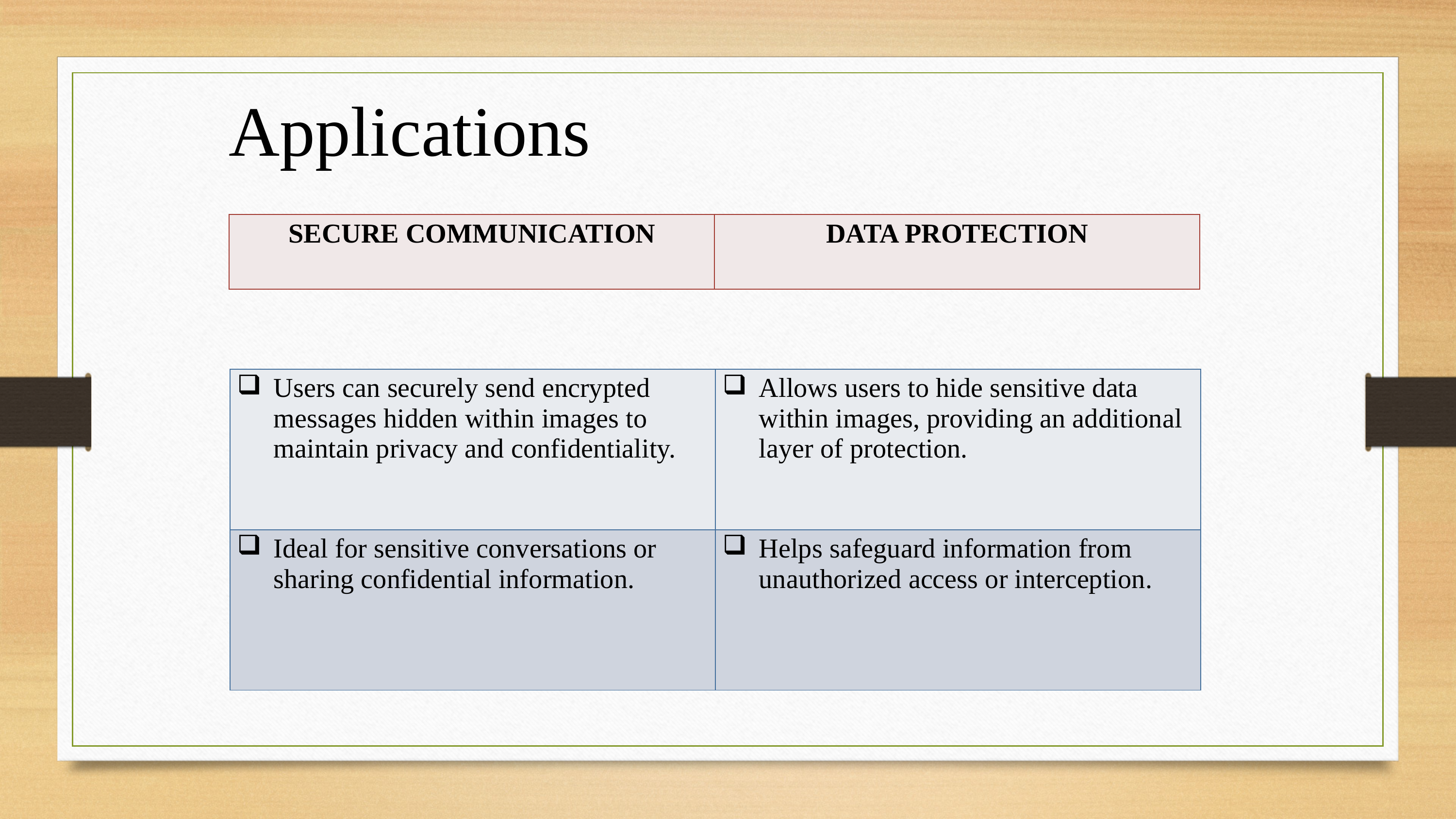

Applications
| SECURE COMMUNICATION | DATA PROTECTION |
| --- | --- |
| Users can securely send encrypted messages hidden within images to maintain privacy and confidentiality. | Allows users to hide sensitive data within images, providing an additional layer of protection. |
| --- | --- |
| Ideal for sensitive conversations or sharing confidential information. | Helps safeguard information from unauthorized access or interception. |